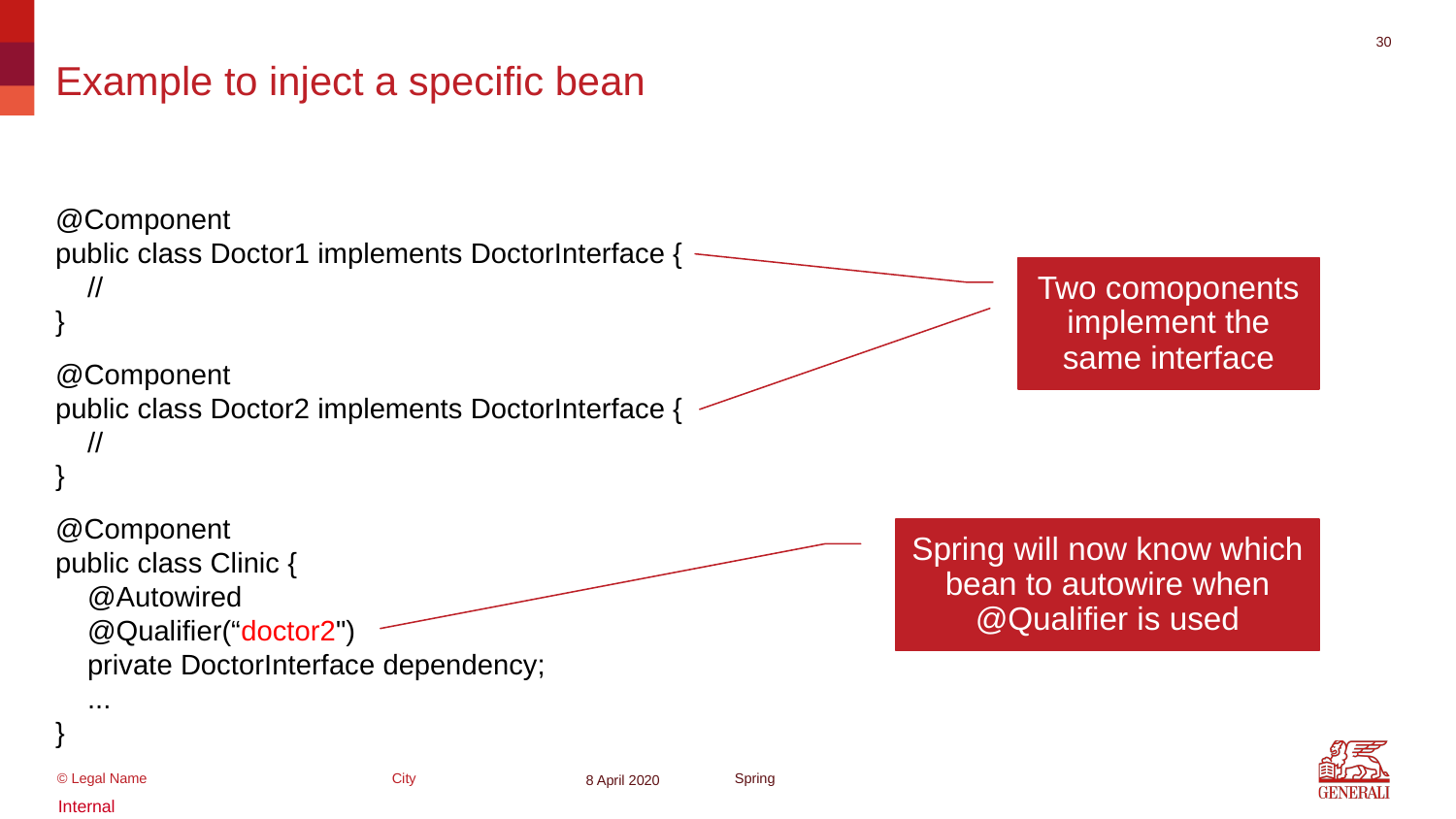

30
# Example to inject a specific bean

@Component
public class Doctor1 implements DoctorInterface {
    //
}

@Component
public class Doctor2 implements DoctorInterface {
    //
}

@Component
public class Clinic {
    @Autowired
    @Qualifier(“doctor2")
    private DoctorInterface dependency;
    ...
}

Two comoponents implement the same interface
Spring will now know which bean to autowire when @Qualifier is used
8 April 2020
Spring